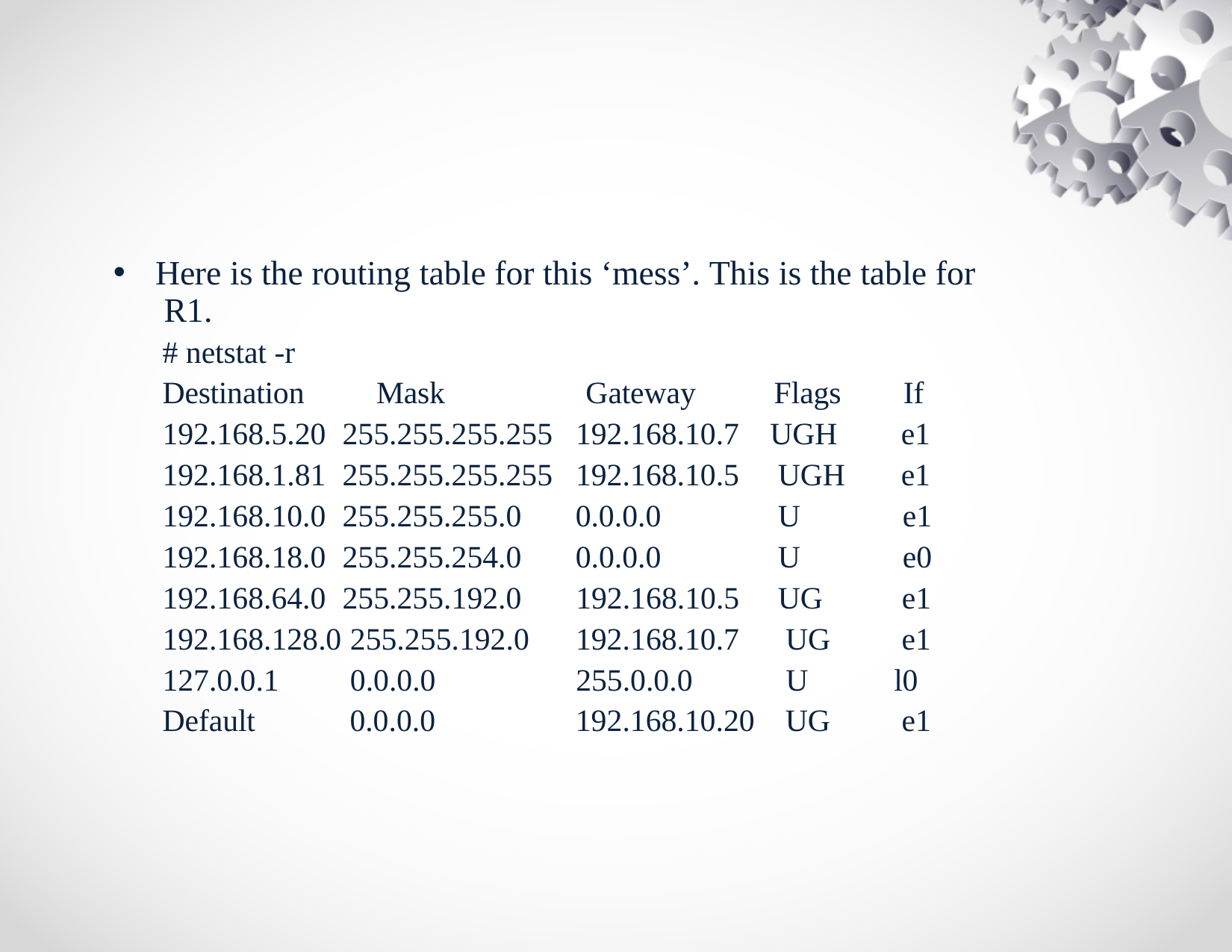

Here is the routing table for this ‘mess’. This is the table for  R1.
# netstat -r
| Destination | Mask | Gateway | Flags | If |
| --- | --- | --- | --- | --- |
| 192.168.5.20 | 255.255.255.255 | 192.168.10.7 | UGH | e1 |
| 192.168.1.81 | 255.255.255.255 | 192.168.10.5 | UGH | e1 |
| 192.168.10.0 | 255.255.255.0 | 0.0.0.0 | U | e1 |
| 192.168.18.0 | 255.255.254.0 | 0.0.0.0 | U | e0 |
| 192.168.64.0 | 255.255.192.0 | 192.168.10.5 | UG | e1 |
| 192.168.128.0 | 255.255.192.0 | 192.168.10.7 | UG | e1 |
| 127.0.0.1 | 0.0.0.0 | 255.0.0.0 | U | l0 |
| Default | 0.0.0.0 | 192.168.10.20 | UG | e1 |